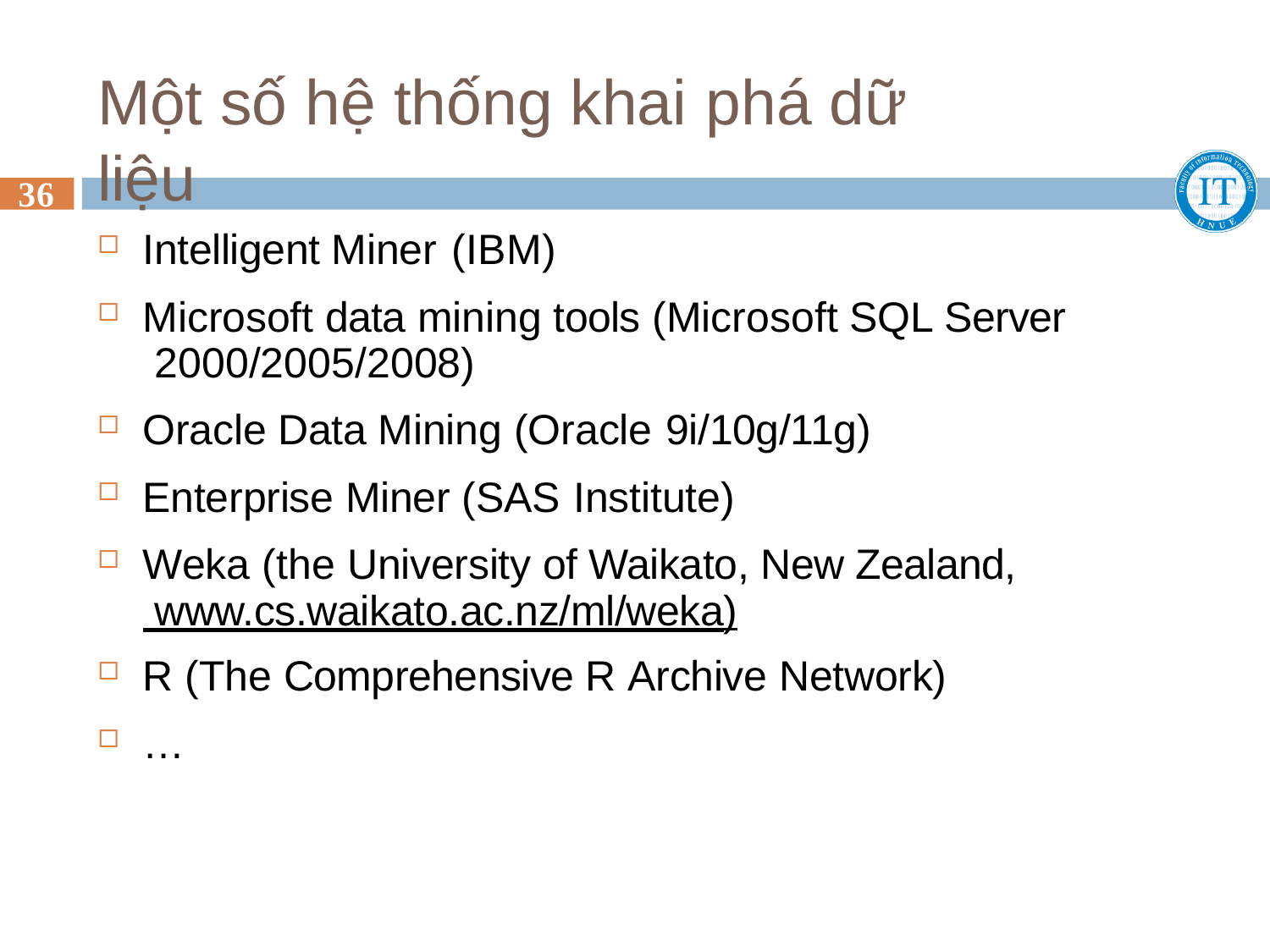

# Một số hệ thống khai phá dữ liệu
36
Intelligent Miner (IBM)
Microsoft data mining tools (Microsoft SQL Server  2000/2005/2008)
Oracle Data Mining (Oracle 9i/10g/11g)
Enterprise Miner (SAS Institute)
Weka (the University of Waikato, New Zealand,  www.cs.waikato.ac.nz/ml/weka)
R (The Comprehensive R Archive Network)
…